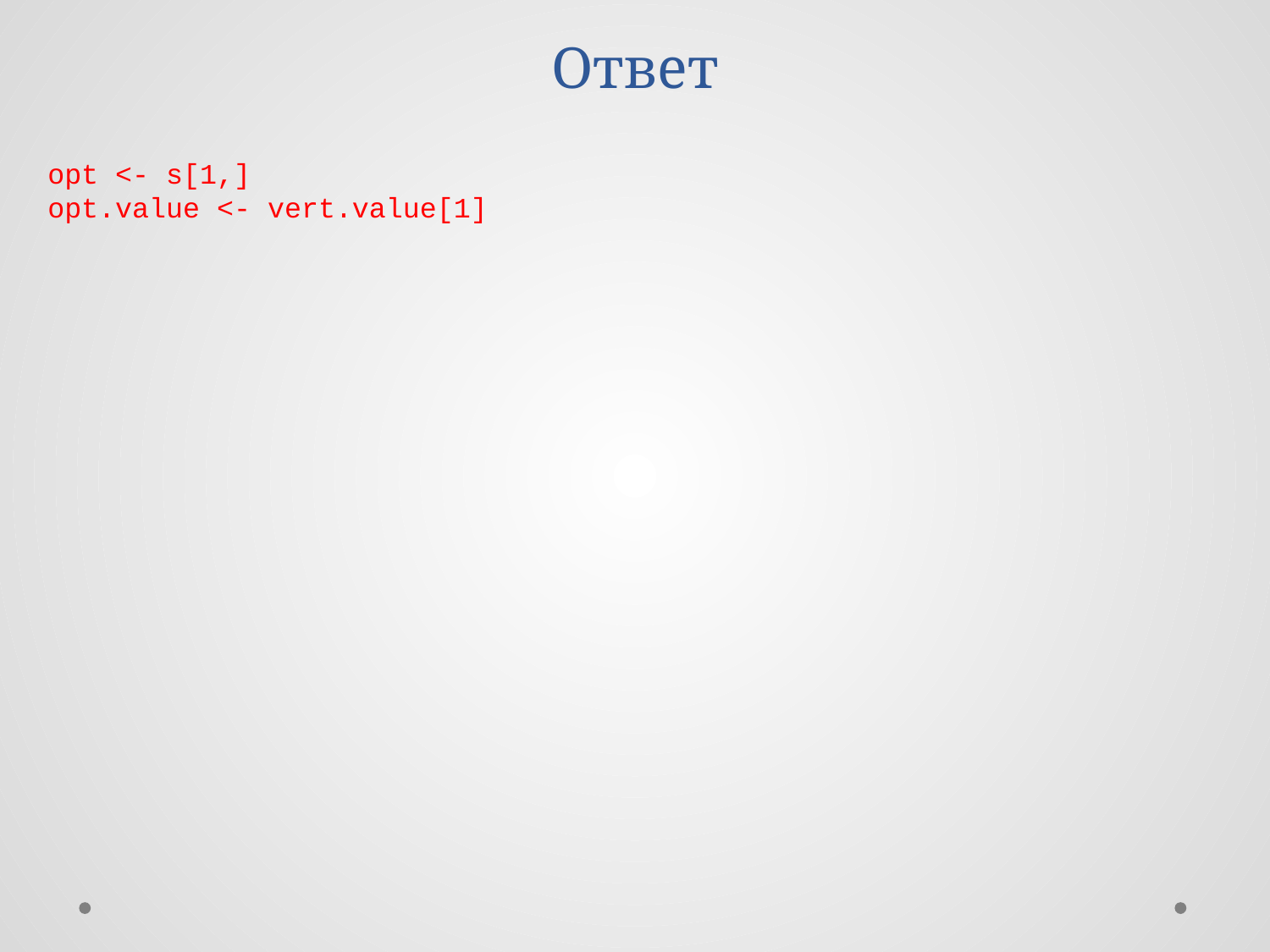

# Ответ

opt <- s[1,]
opt.value <- vert.value[1]